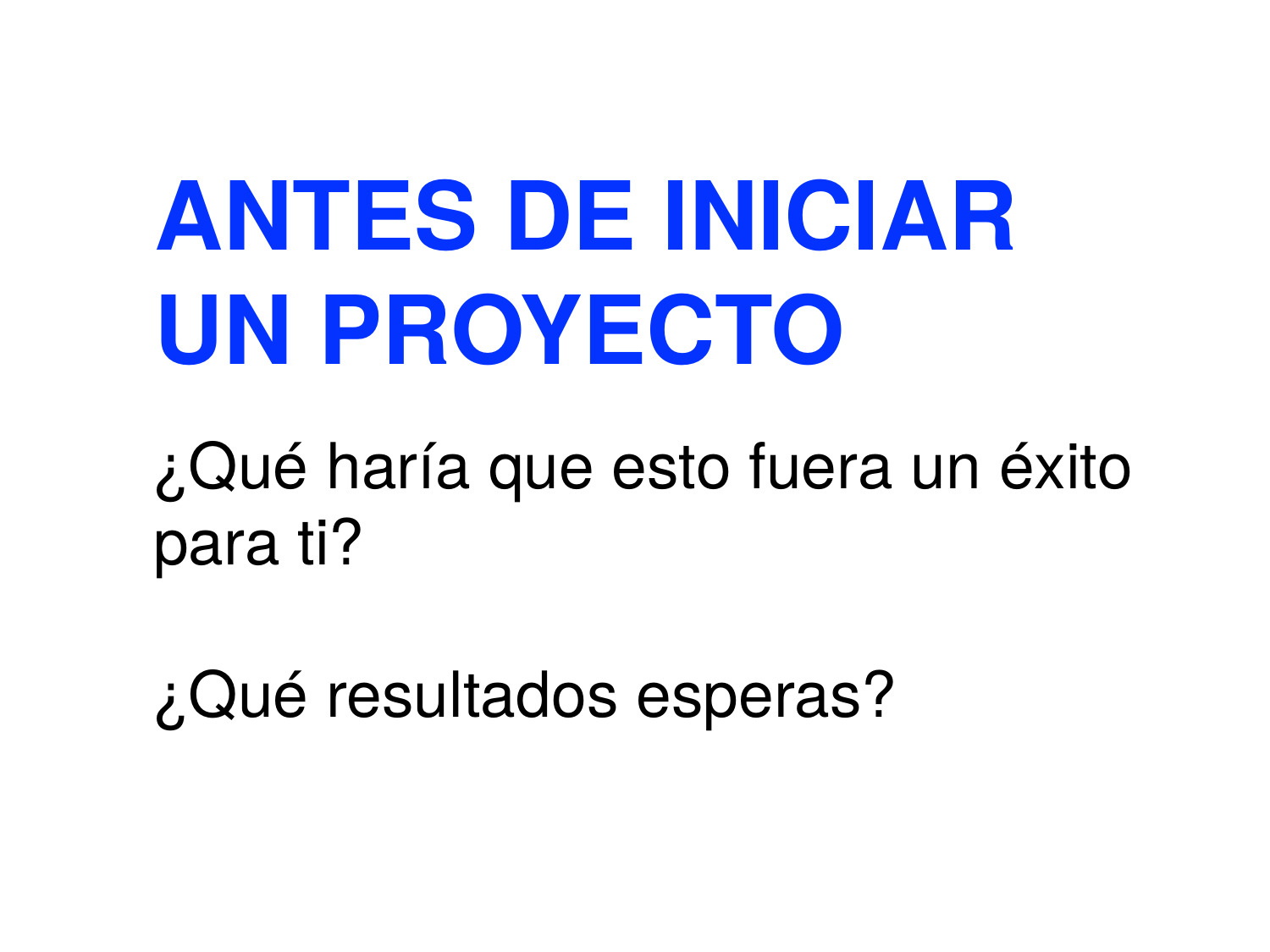

ANTES DE INICIAR UN PROYECTO
¿Qué haría que esto fuera un éxito para ti?

¿Qué resultados esperas?